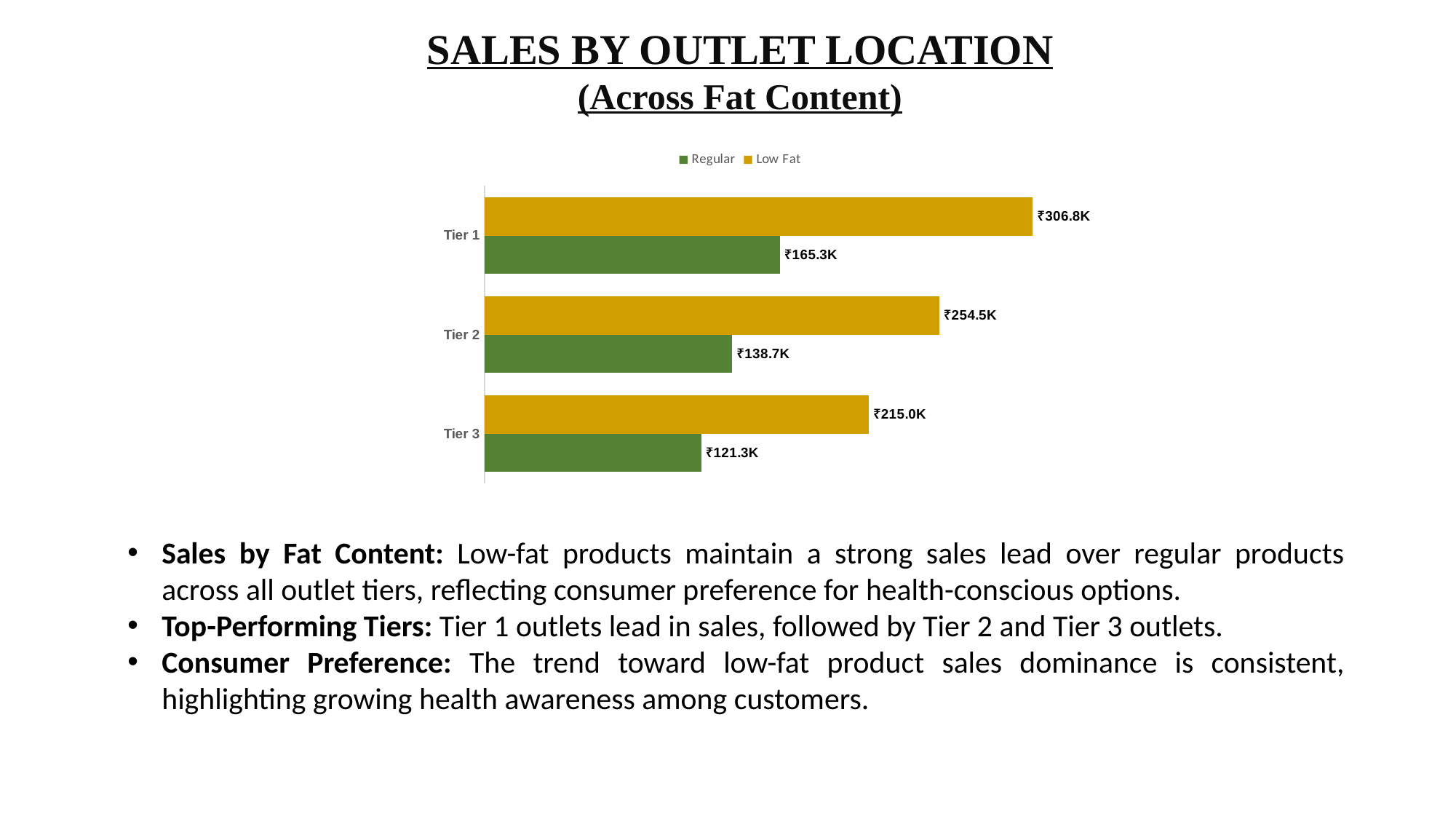

SALES BY OUTLET LOCATION
(Across Fat Content)

### Chart

| Category | Low Fat | Regular |
|---|---|---|
| Tier 1 | 306806.9964000001 | 165326.0368 |
| Tier 2 | 254464.77940000014 | 138685.86819999994 |
| Tier 3 | 215047.9126000001 | 121349.89940000001 |
Sales by Fat Content: Low-fat products maintain a strong sales lead over regular products across all outlet tiers, reflecting consumer preference for health-conscious options.
Top-Performing Tiers: Tier 1 outlets lead in sales, followed by Tier 2 and Tier 3 outlets.
Consumer Preference: The trend toward low-fat product sales dominance is consistent, highlighting growing health awareness among customers.